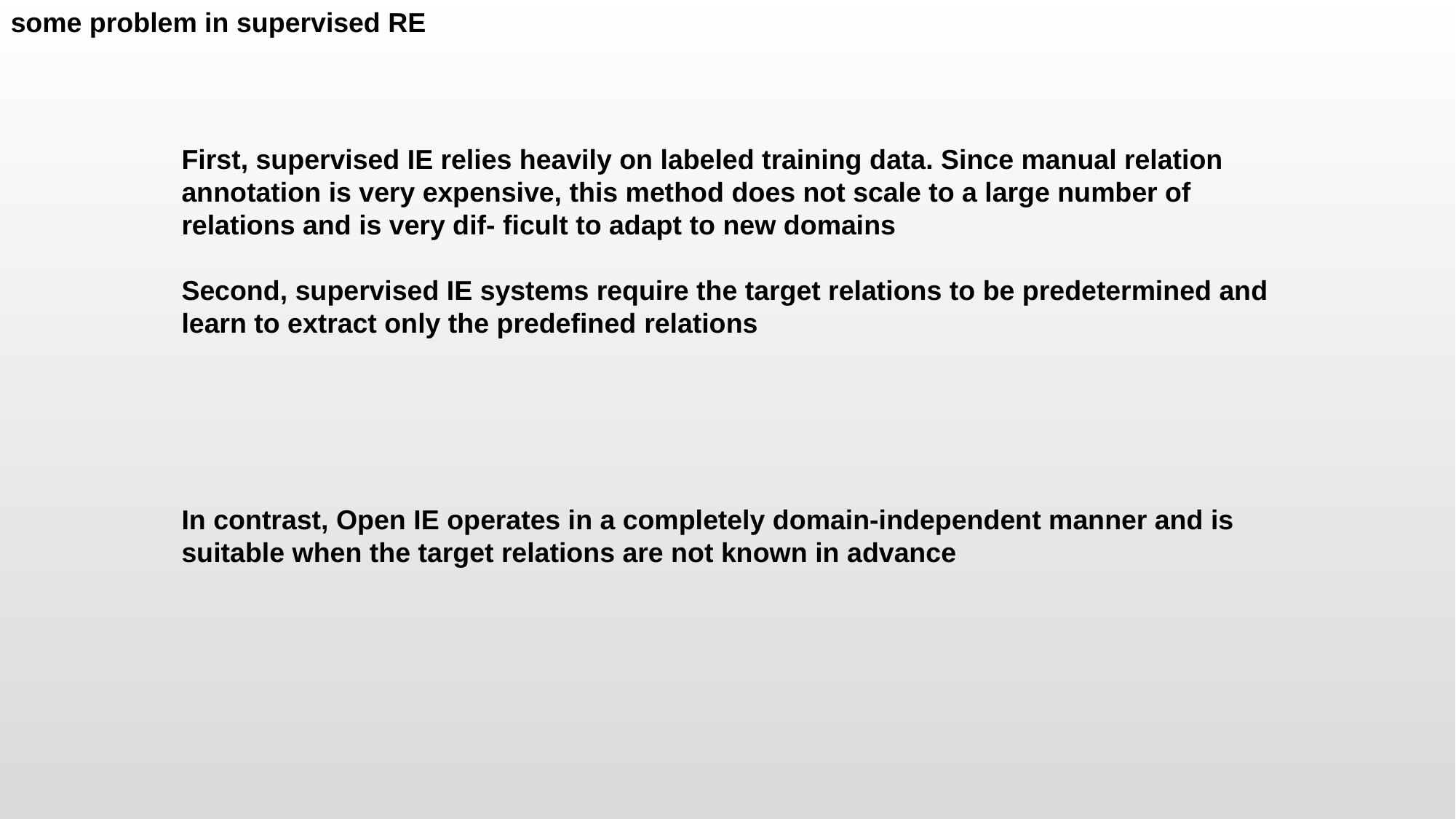

some problem in supervised RE
First, supervised IE relies heavily on labeled training data. Since manual relation annotation is very expensive, this method does not scale to a large number of relations and is very dif- ficult to adapt to new domains

Second, supervised IE systems require the target relations to be predetermined and learn to extract only the predefined relations

In contrast, Open IE operates in a completely domain-independent manner and is suitable when the target relations are not known in advance